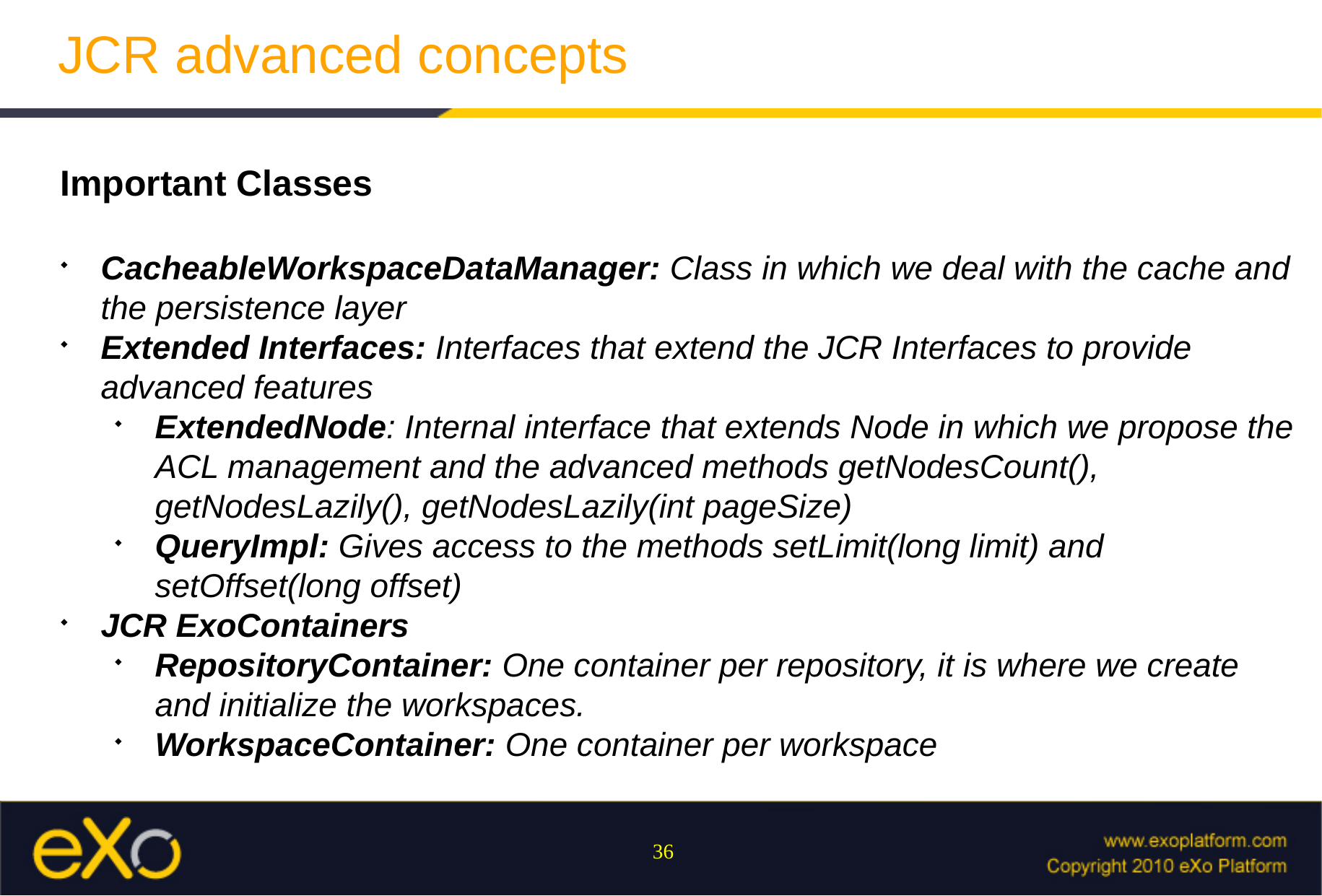

JCR advanced concepts
Important Classes

CacheableWorkspaceDataManager: Class in which we deal with the cache and the persistence layer
Extended Interfaces: Interfaces that extend the JCR Interfaces to provide advanced features
ExtendedNode: Internal interface that extends Node in which we propose the ACL management and the advanced methods getNodesCount(), getNodesLazily(), getNodesLazily(int pageSize)
QueryImpl: Gives access to the methods setLimit(long limit) and setOffset(long offset)
JCR ExoContainers
RepositoryContainer: One container per repository, it is where we create and initialize the workspaces.
WorkspaceContainer: One container per workspace